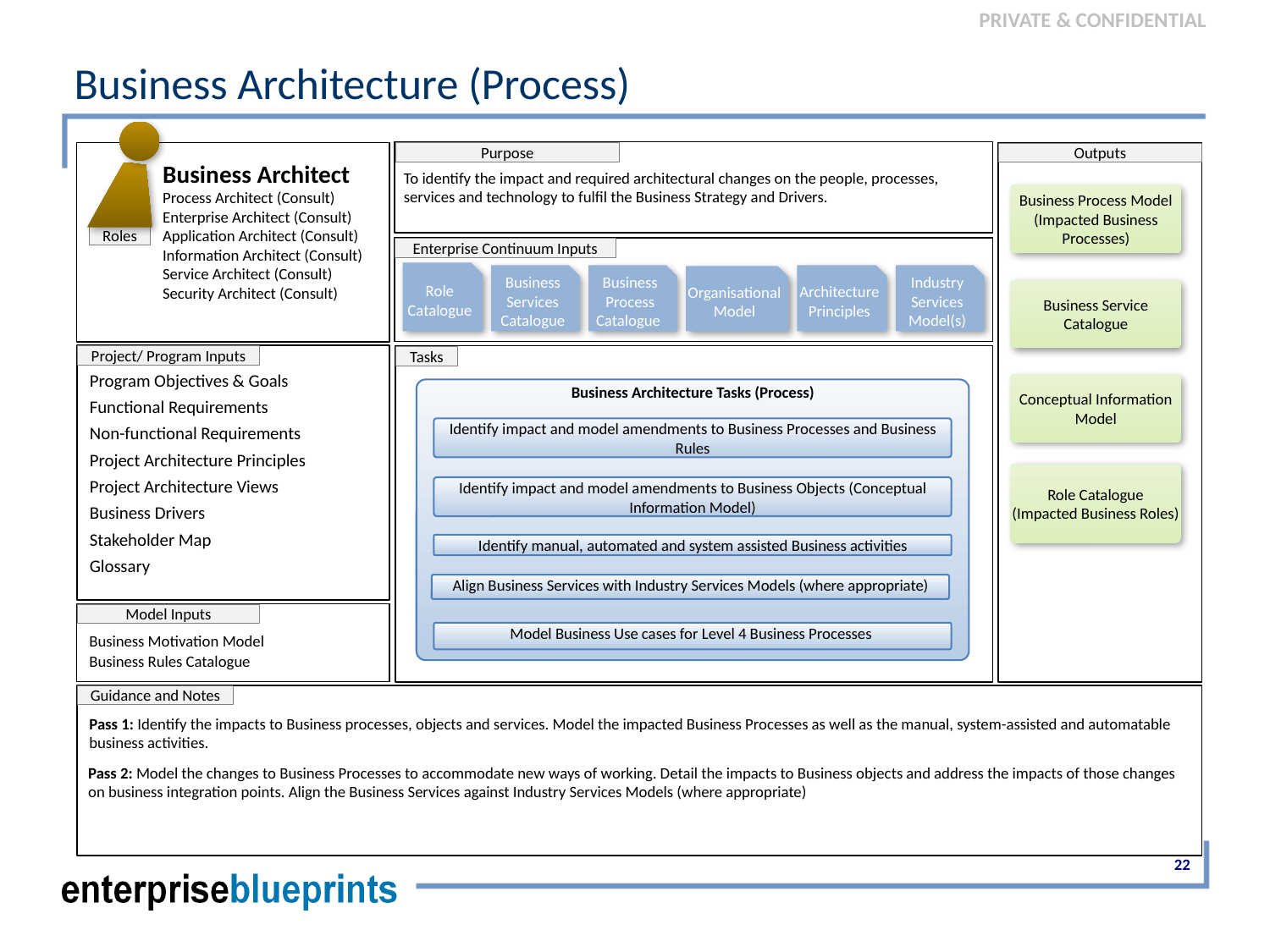

# Business Architecture (Process)

Purpose
Outputs
Business Architect
Process Architect (Consult)
Enterprise Architect (Consult)
Application Architect (Consult)
Information Architect (Consult)
Service Architect (Consult)
Security Architect (Consult)

To identify the impact and required architectural changes on the people, processes, services and technology to fulfil the Business Strategy and Drivers.
Business Process Model
(Impacted Business Processes)
Roles

Enterprise Continuum Inputs
Role Catalogue
Business Services Catalogue
Business Process Catalogue
Architecture Principles
Industry
Services
Model(s)
Organisational Model
Business Service Catalogue

Program Objectives & Goals
Functional Requirements
Non-functional Requirements
Project Architecture Principles
Project Architecture Views
Business Drivers
Stakeholder Map
Glossary

Project/ Program Inputs

Tasks
Conceptual Information Model
Business Architecture Tasks (Process)
Identify impact and model amendments to Business Processes and Business Rules
Role Catalogue
(Impacted Business Roles)
Identify impact and model amendments to Business Objects (Conceptual Information Model)
Identify manual, automated and system assisted Business activities
Align Business Services with Industry Services Models (where appropriate)

Business Motivation Model
Business Rules Catalogue
Model Inputs
Model Business Use cases for Level 4 Business Processes

Guidance and Notes
Pass 1: Identify the impacts to Business processes, objects and services. Model the impacted Business Processes as well as the manual, system-assisted and automatable business activities.
Pass 2: Model the changes to Business Processes to accommodate new ways of working. Detail the impacts to Business objects and address the impacts of those changes on business integration points. Align the Business Services against Industry Services Models (where appropriate)
22